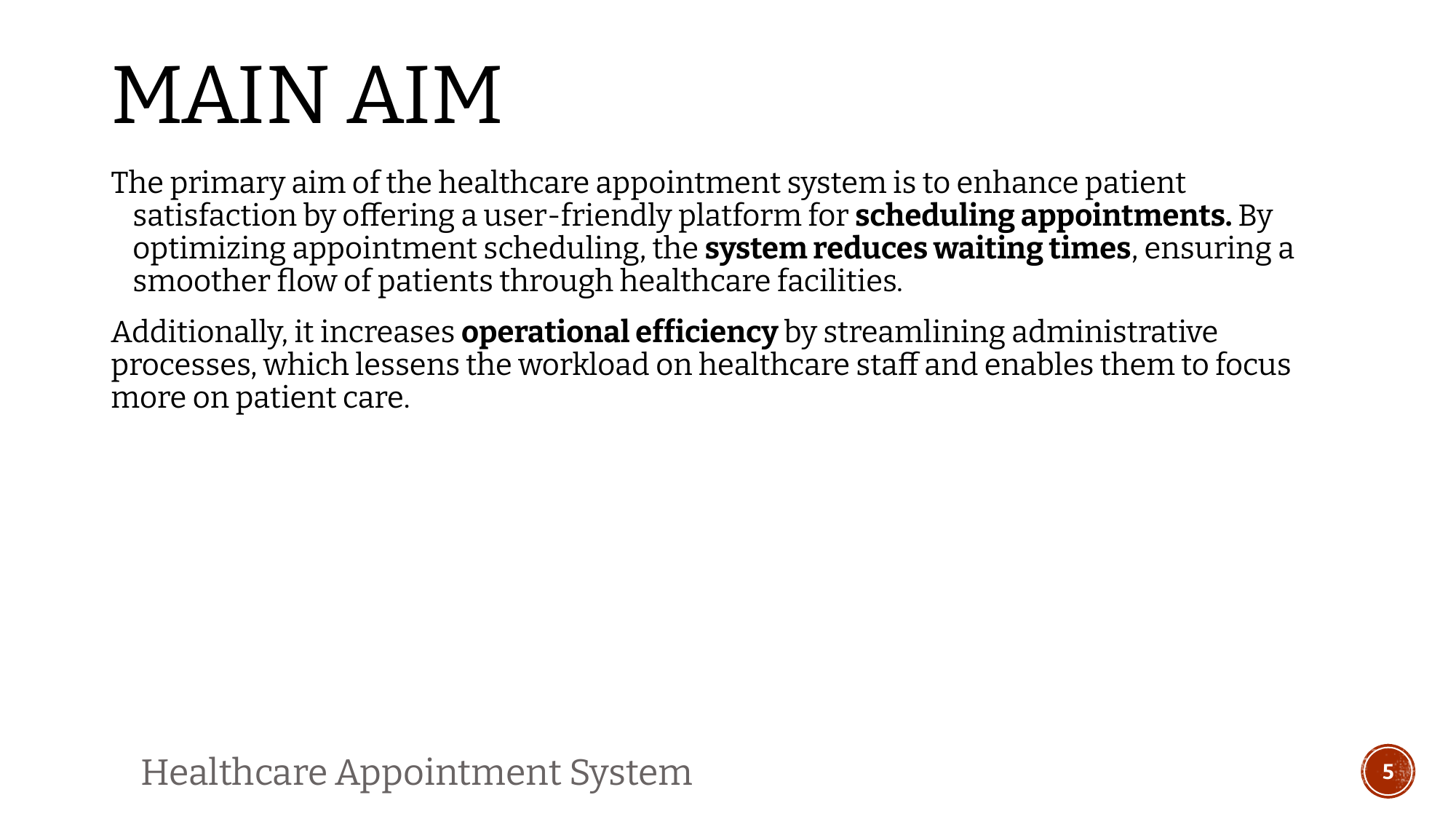

# Main aim
The primary aim of the healthcare appointment system is to enhance patient satisfaction by offering a user-friendly platform for scheduling appointments. By optimizing appointment scheduling, the system reduces waiting times, ensuring a smoother flow of patients through healthcare facilities.
Additionally, it increases operational efficiency by streamlining administrative processes, which lessens the workload on healthcare staff and enables them to focus more on patient care.
Healthcare Appointment System
5